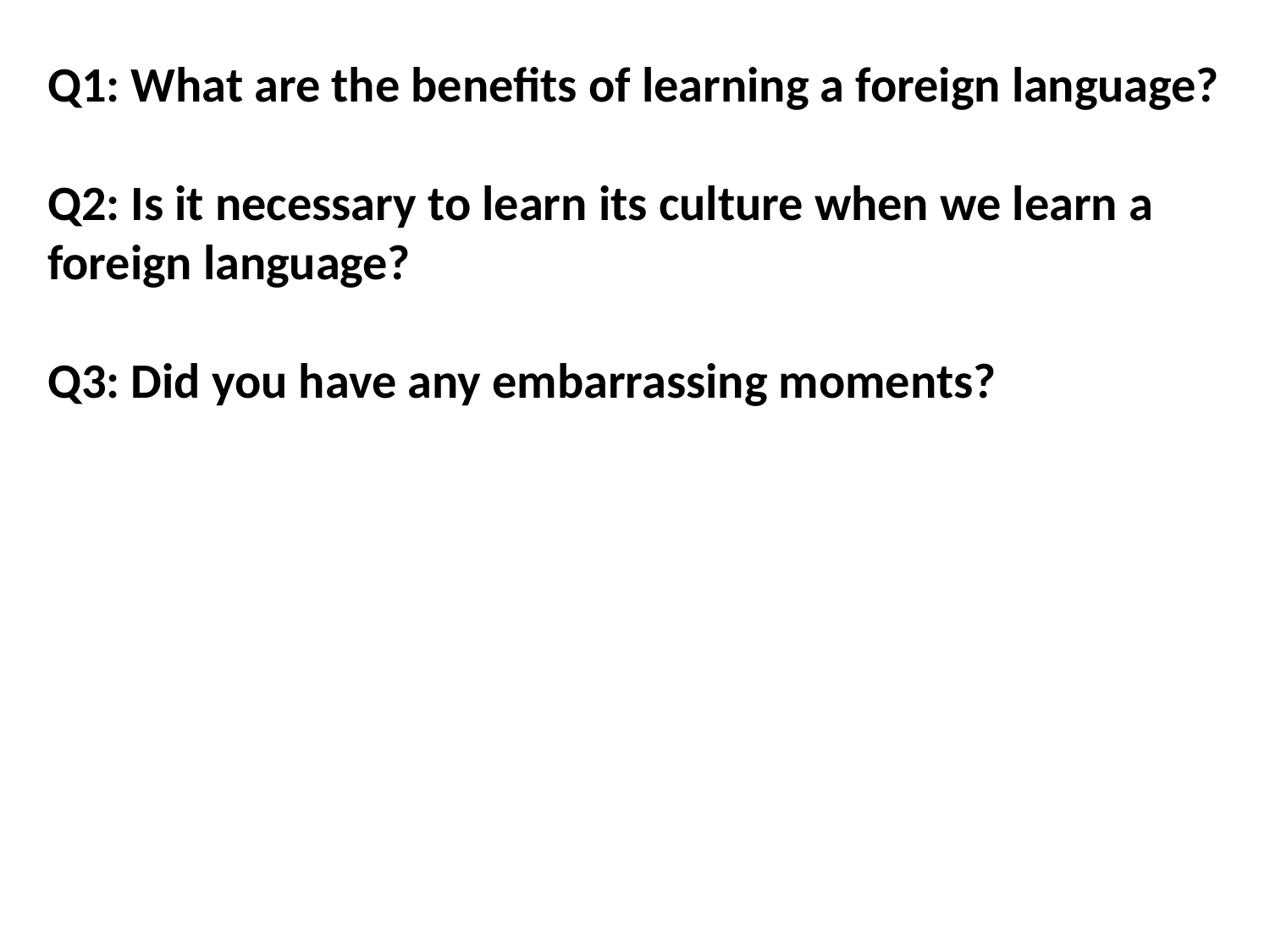

Q1: What are the benefits of learning a foreign language?

Q2: Is it necessary to learn its culture when we learn a foreign language?

Q3: Did you have any embarrassing moments?